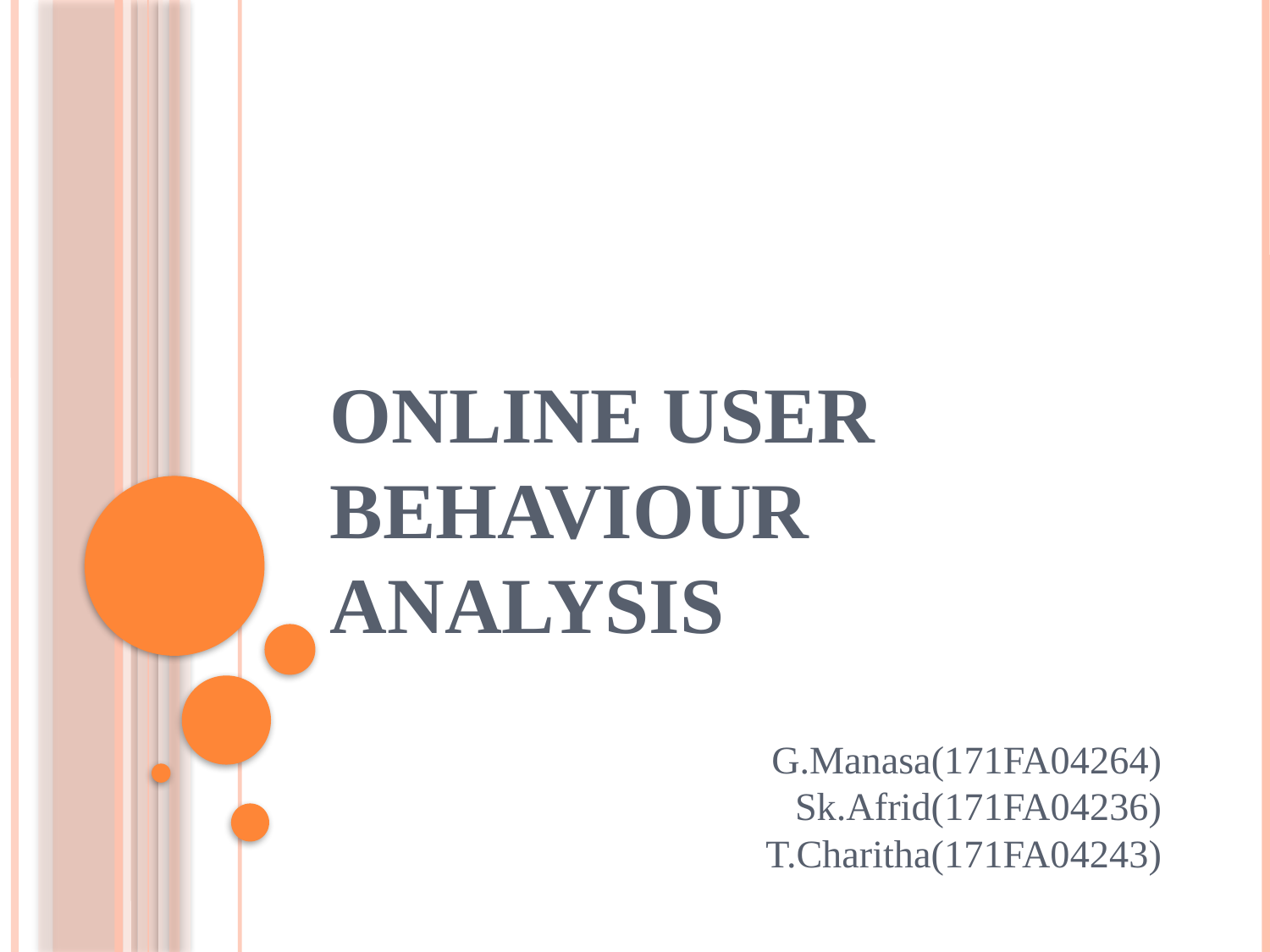

# Online User Behaviour Analysis
							             G.Manasa(171FA04264)
	             Sk.Afrid(171FA04236)
	             T.Charitha(171FA04243)